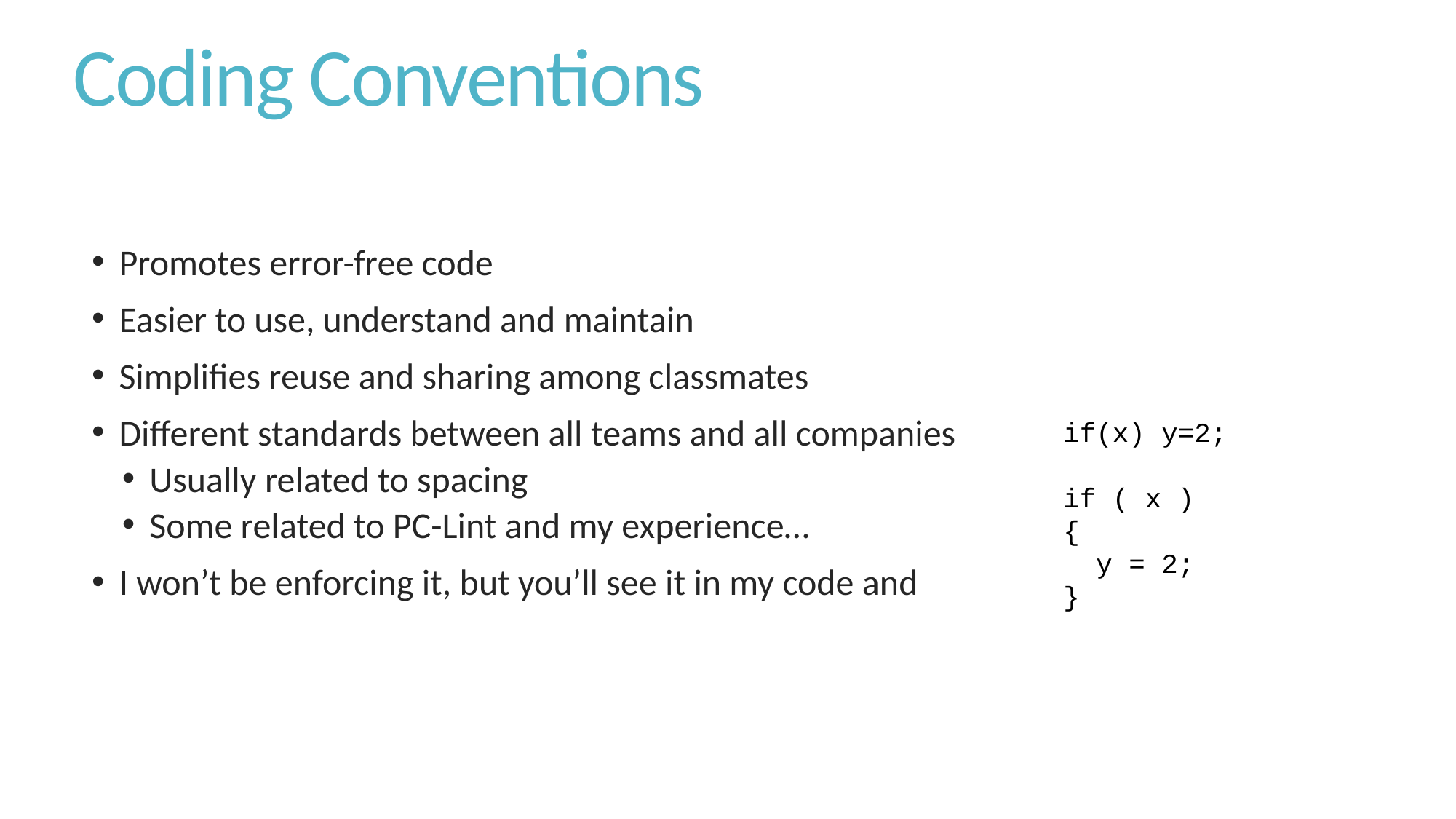

# Coding Conventions
Promotes error-free code
Easier to use, understand and maintain
Simplifies reuse and sharing among classmates
Different standards between all teams and all companies
Usually related to spacing
Some related to PC-Lint and my experience…
I won’t be enforcing it, but you’ll see it in my code and
if(x) y=2;
if ( x )
{
  y = 2;
}